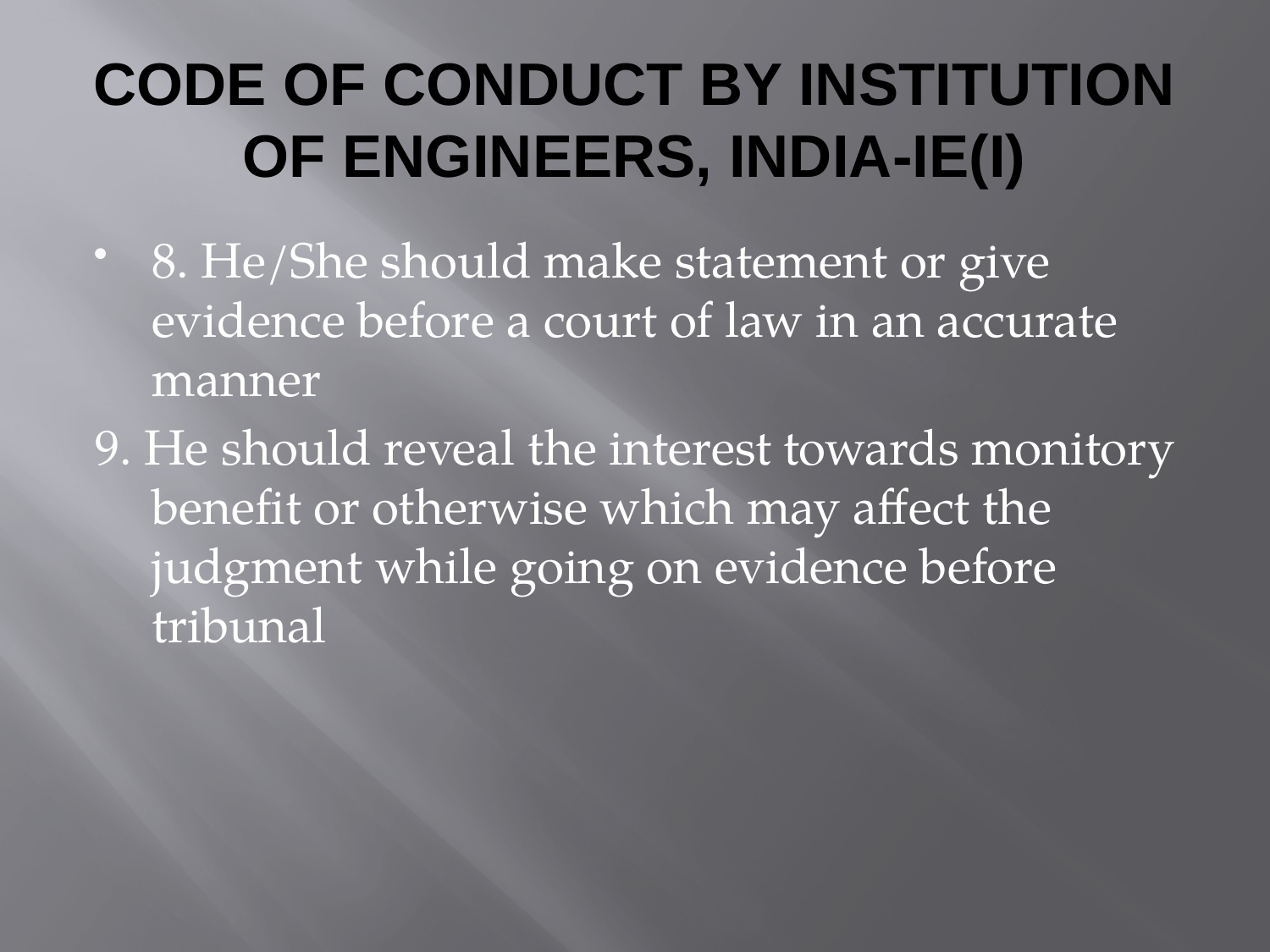

# CODE OF CONDUCT BY INSTITUTION OF ENGINEERS, INDIA-IE(I)
8. He/She should make statement or give evidence before a court of law in an accurate manner
9. He should reveal the interest towards monitory benefit or otherwise which may affect the judgment while going on evidence before tribunal